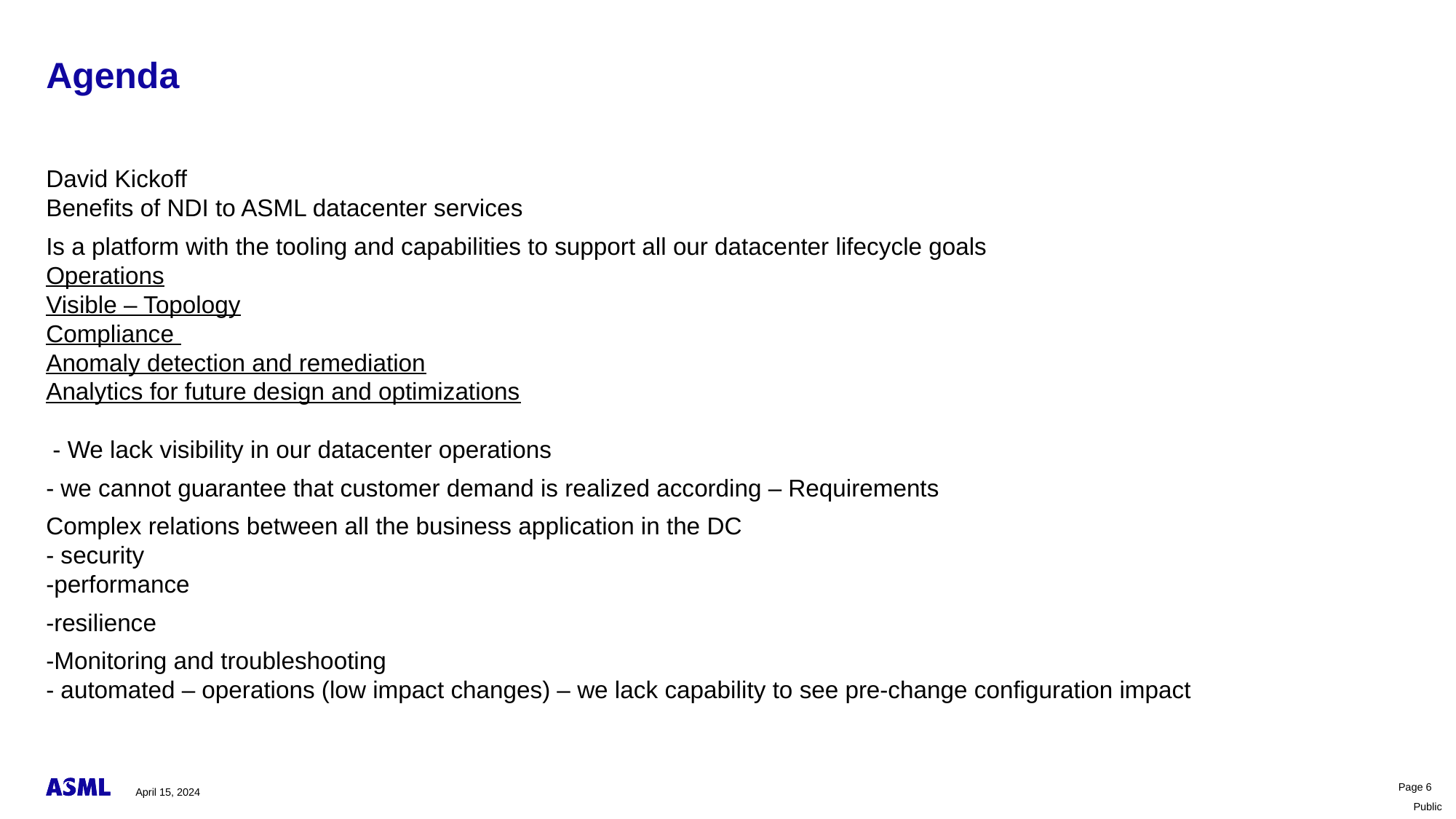

# Agenda

David Kickoff
Benefits of NDI to ASML datacenter services
Is a platform with the tooling and capabilities to support all our datacenter lifecycle goals
Operations
Visible – Topology
Compliance
Anomaly detection and remediation
Analytics for future design and optimizations
 - We lack visibility in our datacenter operations
- we cannot guarantee that customer demand is realized according – Requirements
Complex relations between all the business application in the DC
- security
-performance
-resilience
-Monitoring and troubleshooting
- automated – operations (low impact changes) – we lack capability to see pre-change configuration impact

April 15, 2024
Page 6